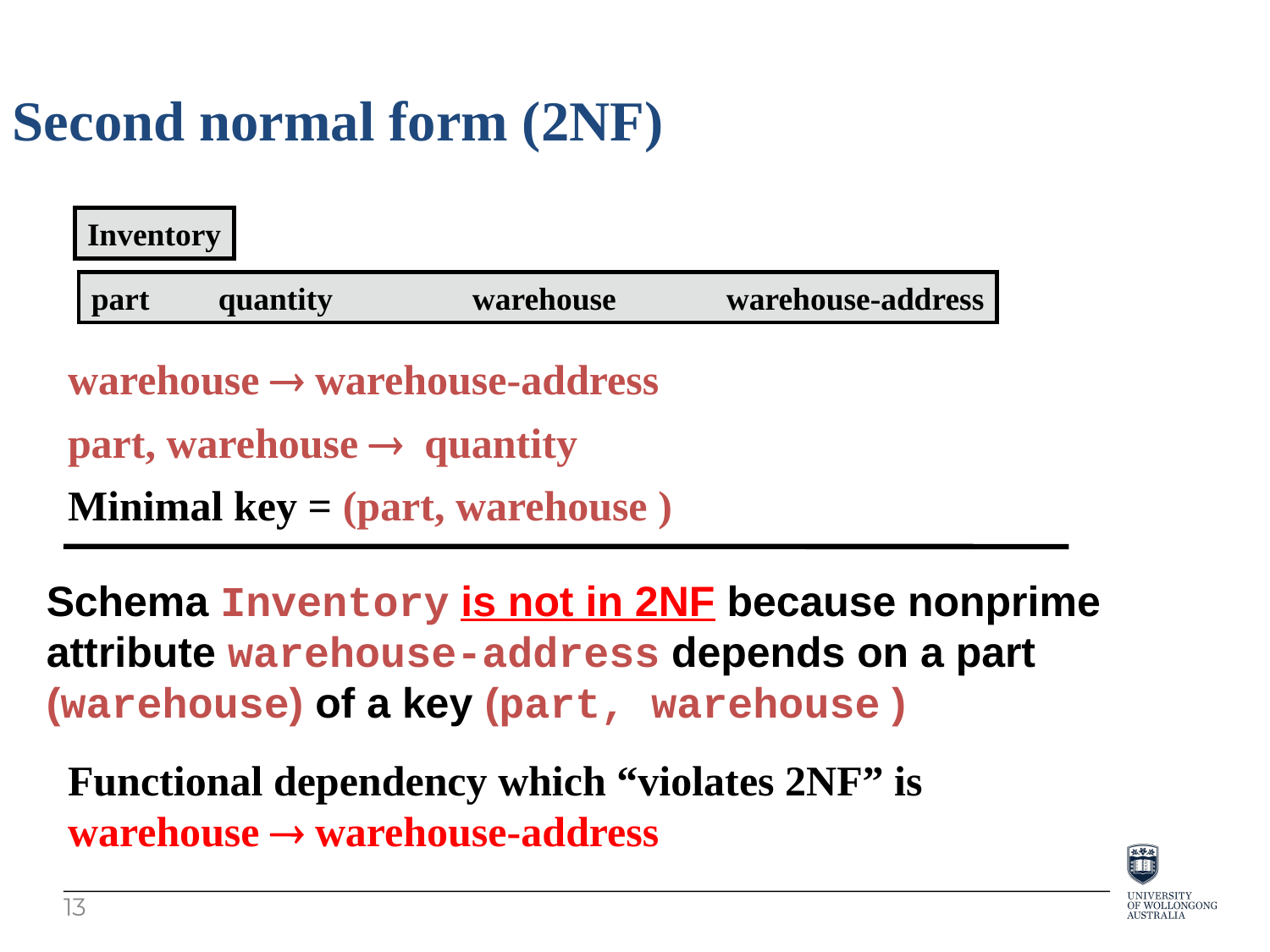

Second normal form (2NF)
Inventory
part	quantity		warehouse	warehouse-address
warehouse → warehouse-address
part, warehouse →  quantity
Minimal key = (part, warehouse )

Schema Inventory is not in 2NF because nonprime attribute warehouse-address depends on a part (warehouse) of a key (part, warehouse )
Functional dependency which “violates 2NF” is
warehouse → warehouse-address
13